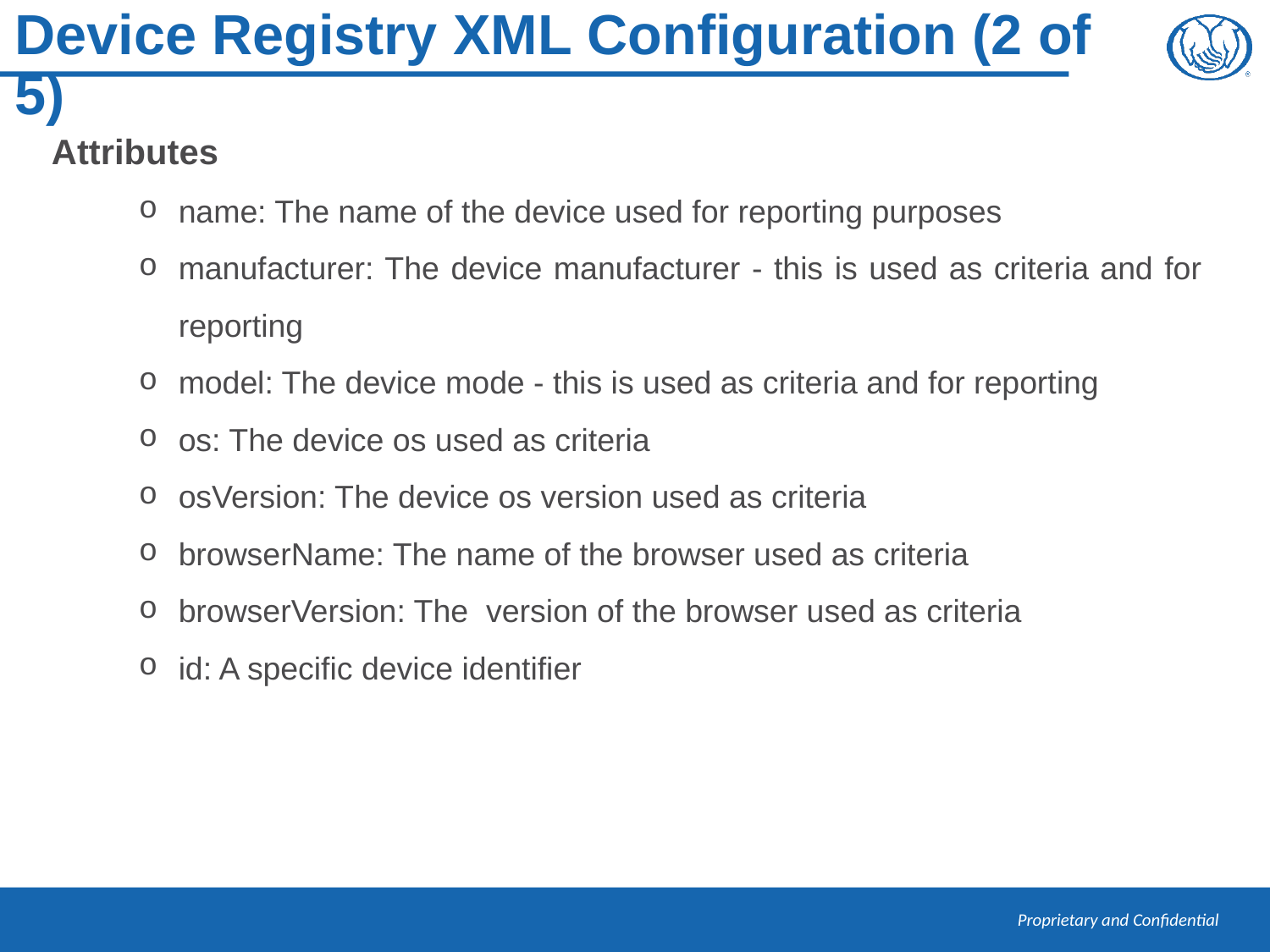

# Device Registry XML Configuration (2 of 5)
Attributes
name: The name of the device used for reporting purposes
manufacturer: The device manufacturer - this is used as criteria and for reporting
model: The device mode - this is used as criteria and for reporting
os: The device os used as criteria
osVersion: The device os version used as criteria
browserName: The name of the browser used as criteria
browserVersion: The  version of the browser used as criteria
id: A specific device identifier